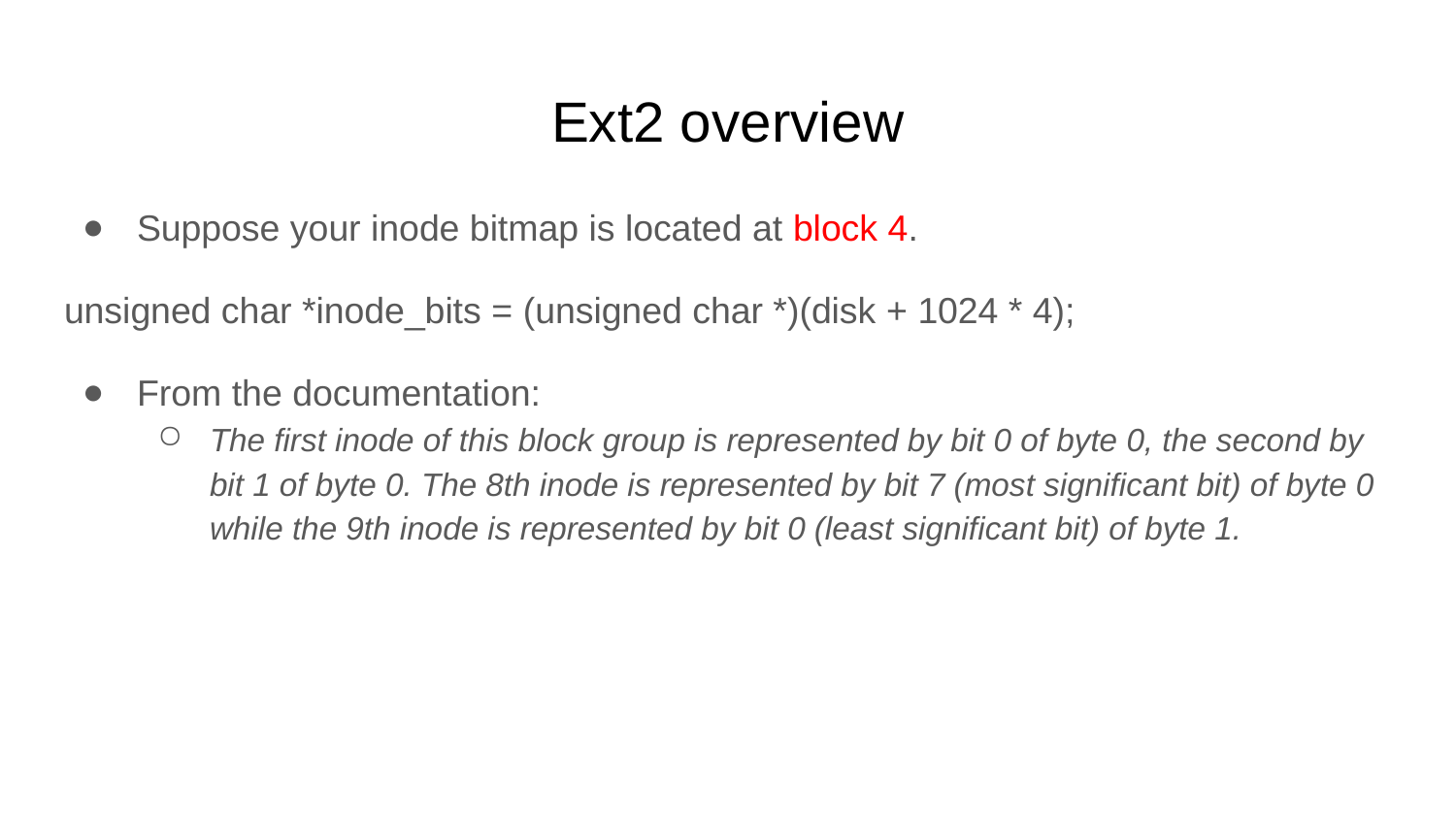

# Ext2 overview
Suppose your inode bitmap is located at block 4.
unsigned char *inode_bits = (unsigned char *)(disk + 1024 * 4);
From the documentation:
The first inode of this block group is represented by bit 0 of byte 0, the second by bit 1 of byte 0. The 8th inode is represented by bit 7 (most significant bit) of byte 0 while the 9th inode is represented by bit 0 (least significant bit) of byte 1.